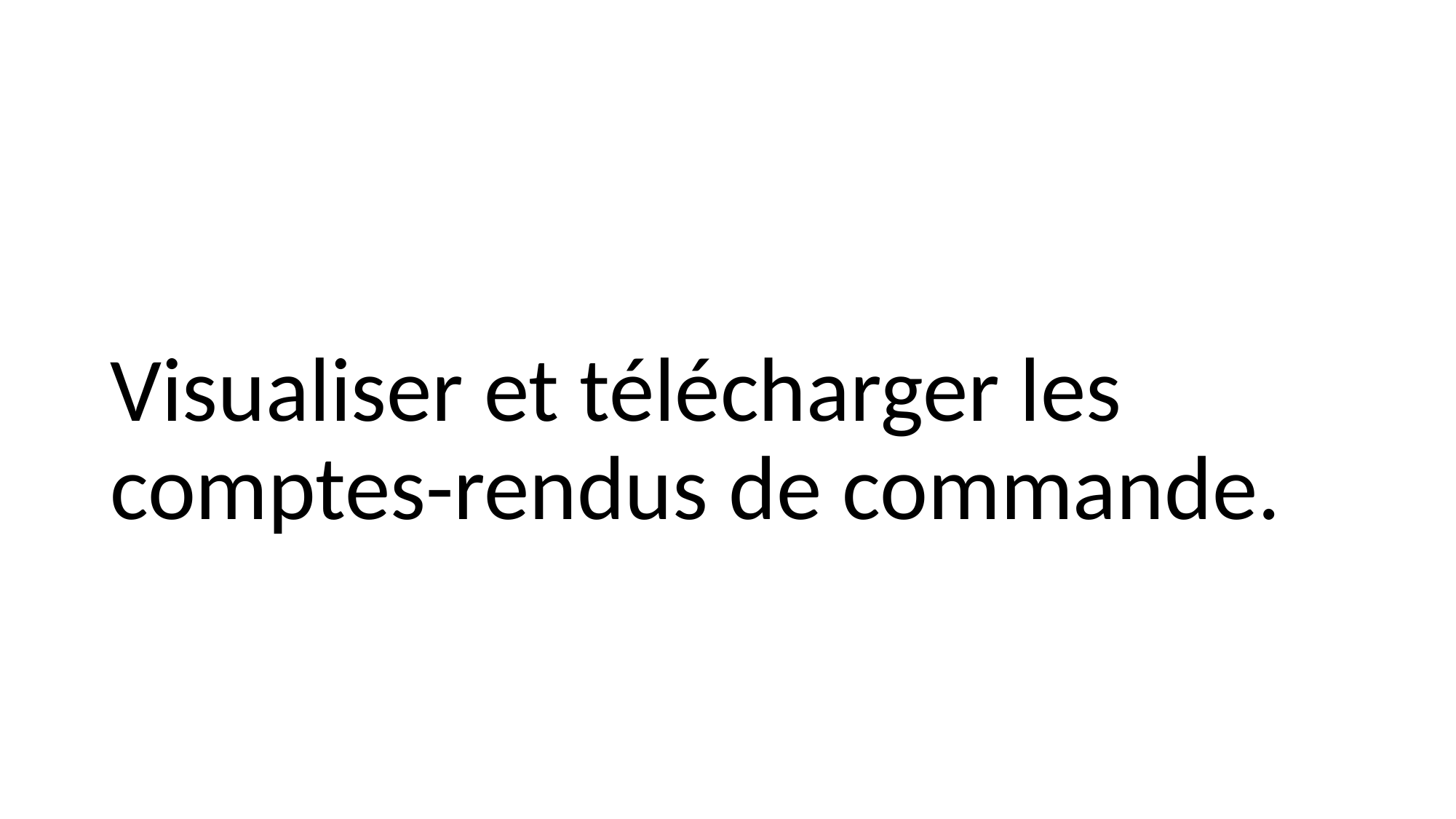

# Visualiser et télécharger les comptes-rendus de commande.